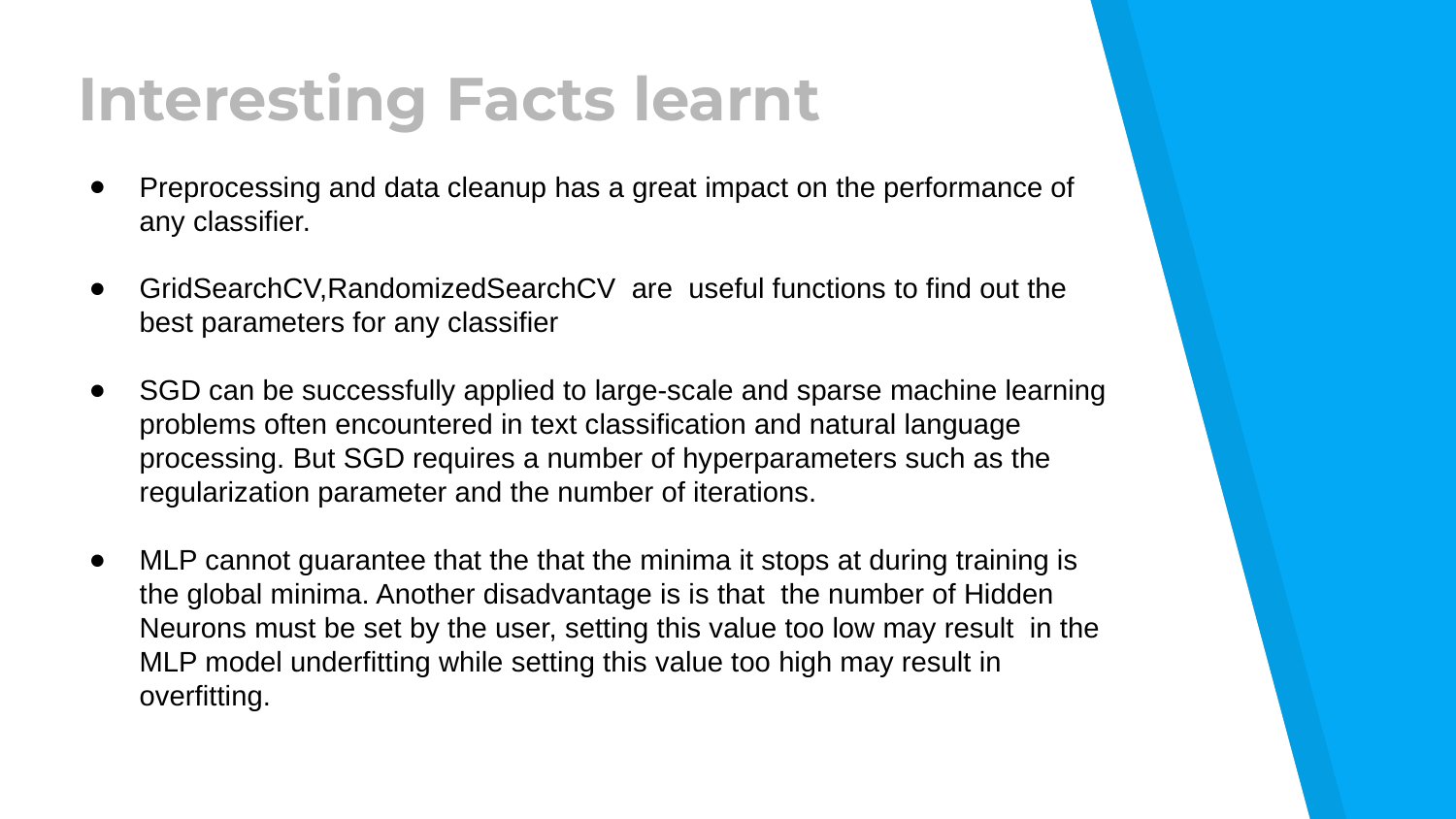

Interesting Facts learnt
Preprocessing and data cleanup has a great impact on the performance of any classifier.

GridSearchCV,RandomizedSearchCV  are  useful functions to find out the best parameters for any classifier

SGD can be successfully applied to large-scale and sparse machine learning problems often encountered in text classification and natural language processing. But SGD requires a number of hyperparameters such as the regularization parameter and the number of iterations.

MLP cannot guarantee that the that the minima it stops at during training is the global minima. Another disadvantage is is that  the number of Hidden Neurons must be set by the user, setting this value too low may result  in the MLP model underfitting while setting this value too high may result in overfitting.